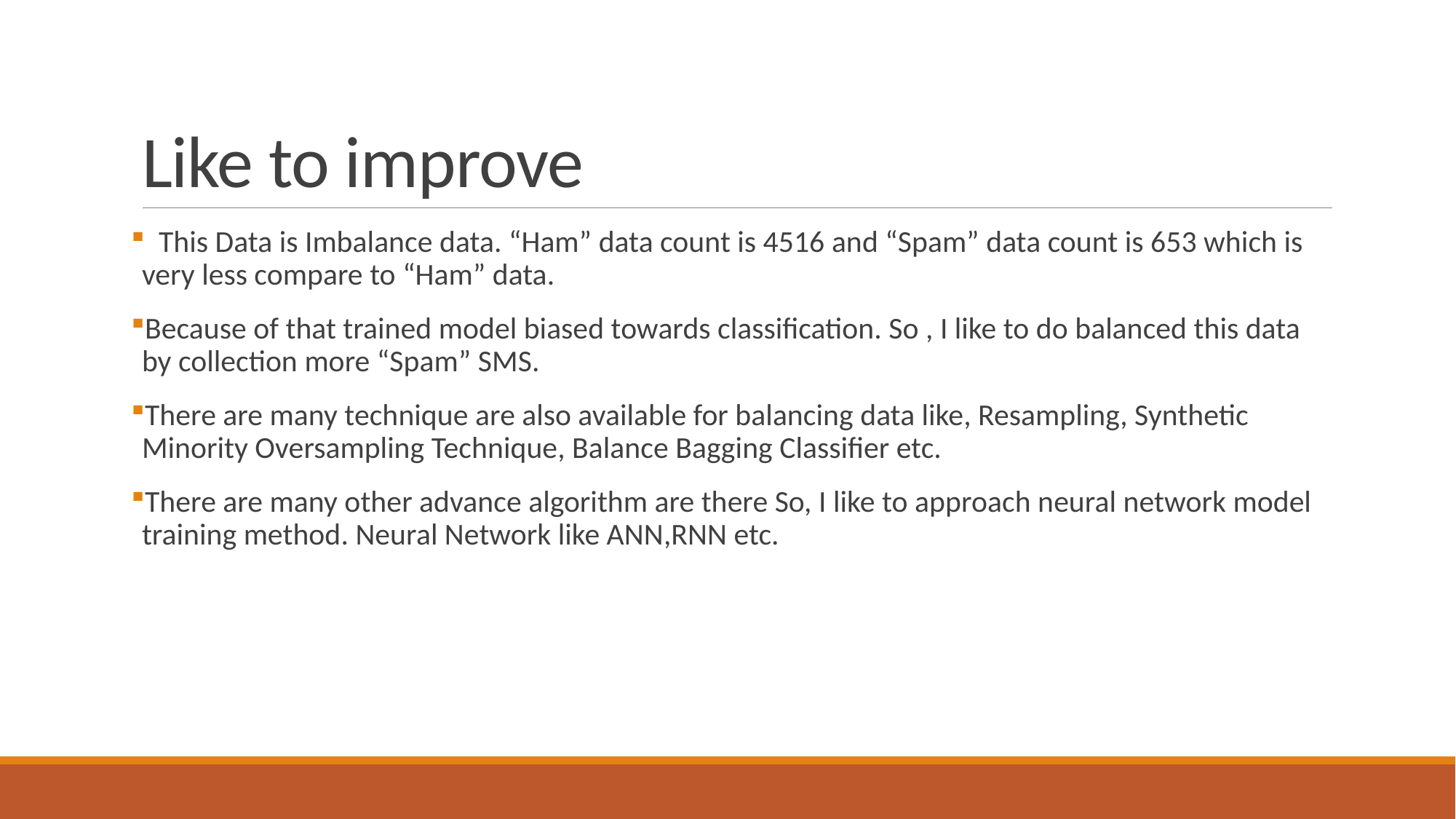

# Like to improve
  This Data is Imbalance data. “Ham” data count is 4516 and “Spam” data count is 653 which is very less compare to “Ham” data.
Because of that trained model biased towards classification. So , I like to do balanced this data by collection more “Spam” SMS.
There are many technique are also available for balancing data like, Resampling, Synthetic Minority Oversampling Technique, Balance Bagging Classifier etc.
There are many other advance algorithm are there So, I like to approach neural network model training method. Neural Network like ANN,RNN etc.